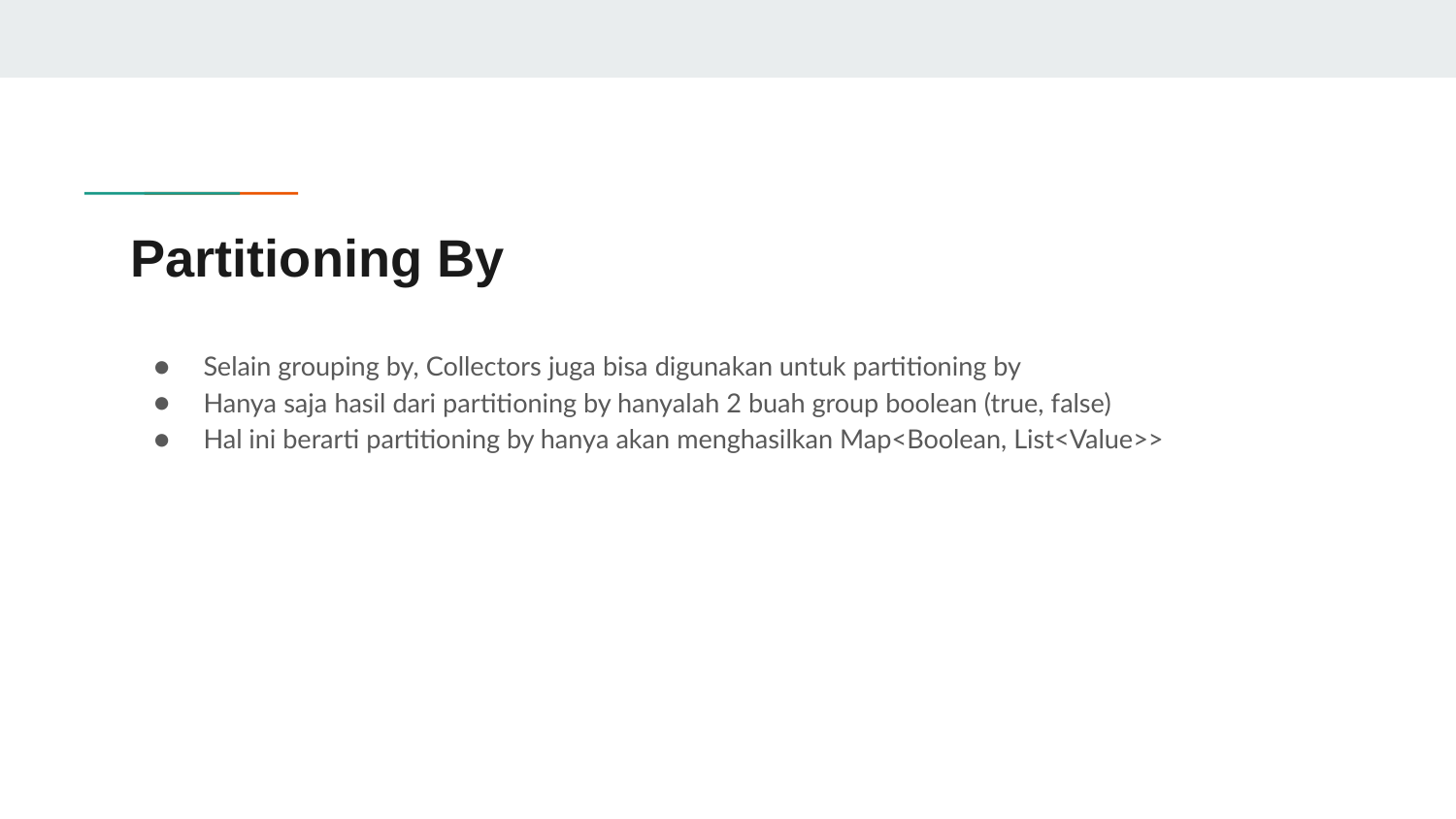

# Partitioning By
Selain grouping by, Collectors juga bisa digunakan untuk partitioning by
Hanya saja hasil dari partitioning by hanyalah 2 buah group boolean (true, false)
Hal ini berarti partitioning by hanya akan menghasilkan Map<Boolean, List<Value>>